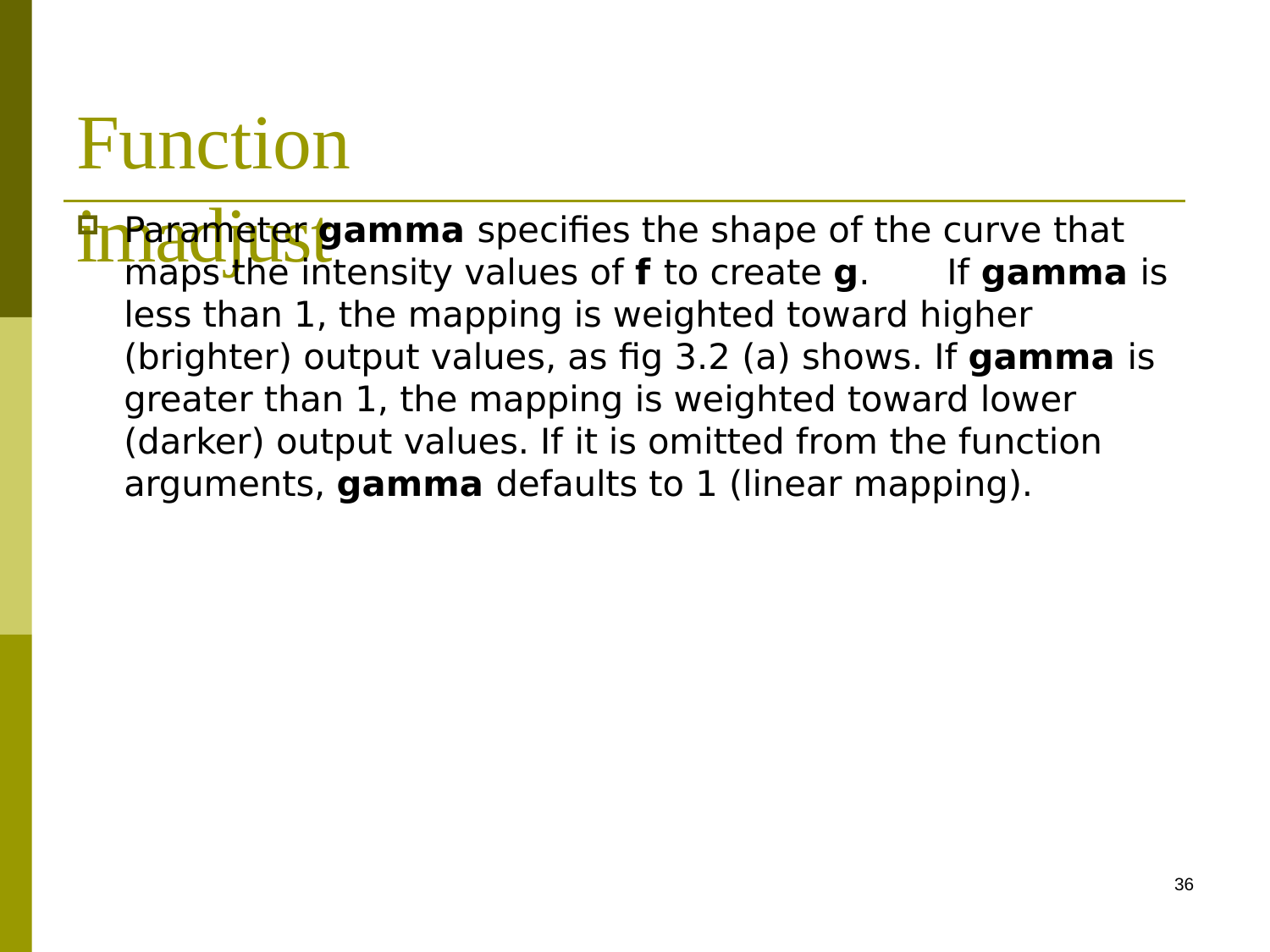

# Function imadjust
Parameter gamma specifies the shape of the curve that  maps the intensity values of f to create g.	If gamma is  less than 1, the mapping is weighted toward higher  (brighter) output values, as fig 3.2 (a) shows. If gamma is  greater than 1, the mapping is weighted toward lower  (darker) output values. If it is omitted from the function  arguments, gamma defaults to 1 (linear mapping).
36